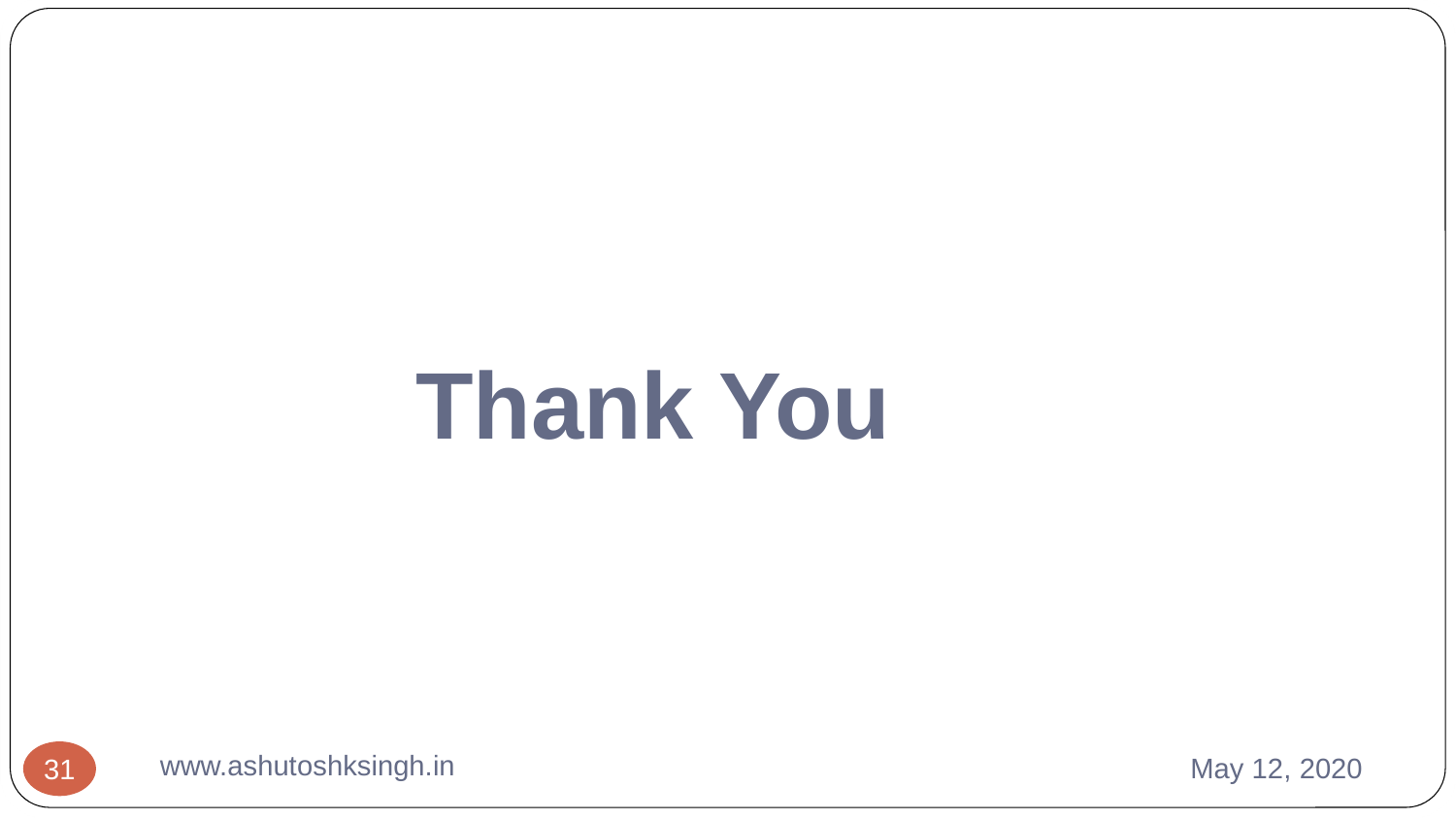

# Thank You
www.ashutoshksingh.in
May 12, 2020
31